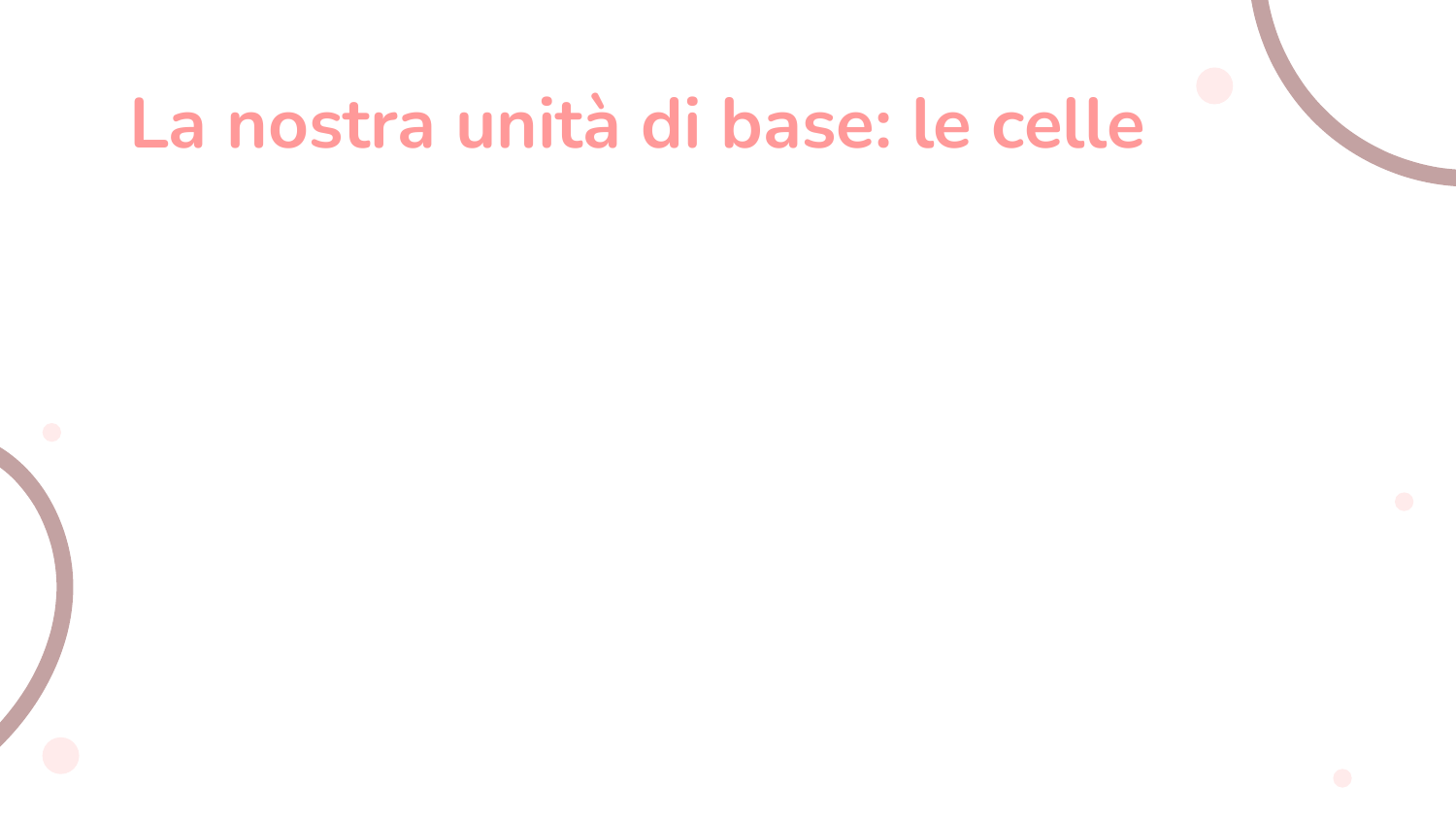

# La nostra unità di base: le celle